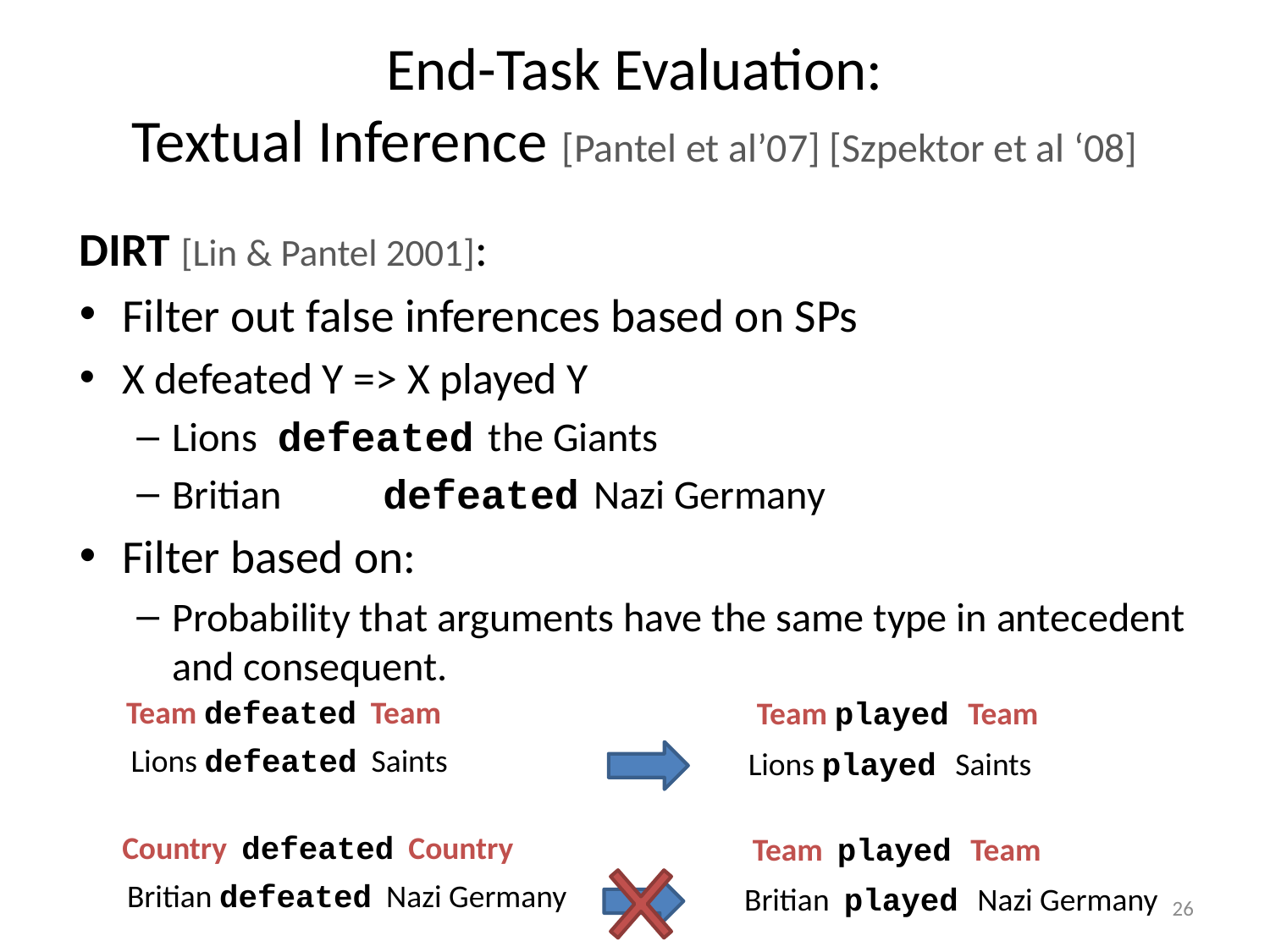

# End-Task Evaluation: Textual Inference [Pantel et al’07] [Szpektor et al ‘08]
DIRT [Lin & Pantel 2001]:
Filter out false inferences based on SPs
X defeated Y => X played Y
Lions	defeated	the Giants
Britian	defeated	Nazi Germany
Filter based on:
Probability that arguments have the same type in antecedent and consequent.

Team defeated  Team
Team played Team
Lions defeated  Saints
Lions played Saints

Country  defeated  Country
Team  played Team
Britian defeated  Nazi Germany
Britian  played Nazi Germany

26